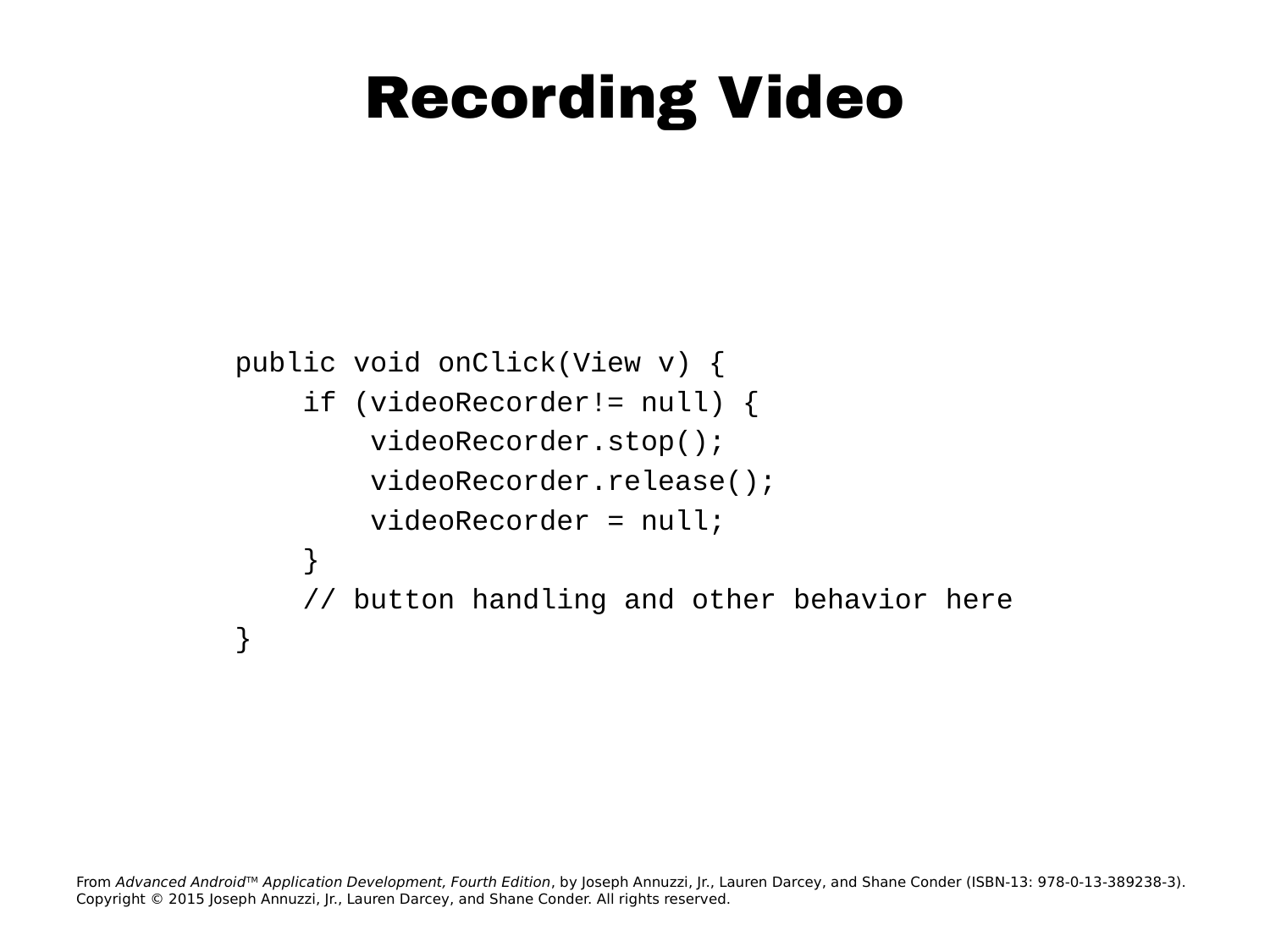

# Recording Video

public void onClick(View v) {
    if (videoRecorder!= null) {
        videoRecorder.stop();
        videoRecorder.release();
        videoRecorder = null;
    }
    // button handling and other behavior here
}

From Advanced AndroidTM Application Development, Fourth Edition, by Joseph Annuzzi, Jr., Lauren Darcey, and Shane Conder (ISBN-13: 978-0-13-389238-3). Copyright © 2015 Joseph Annuzzi, Jr., Lauren Darcey, and Shane Conder. All rights reserved.